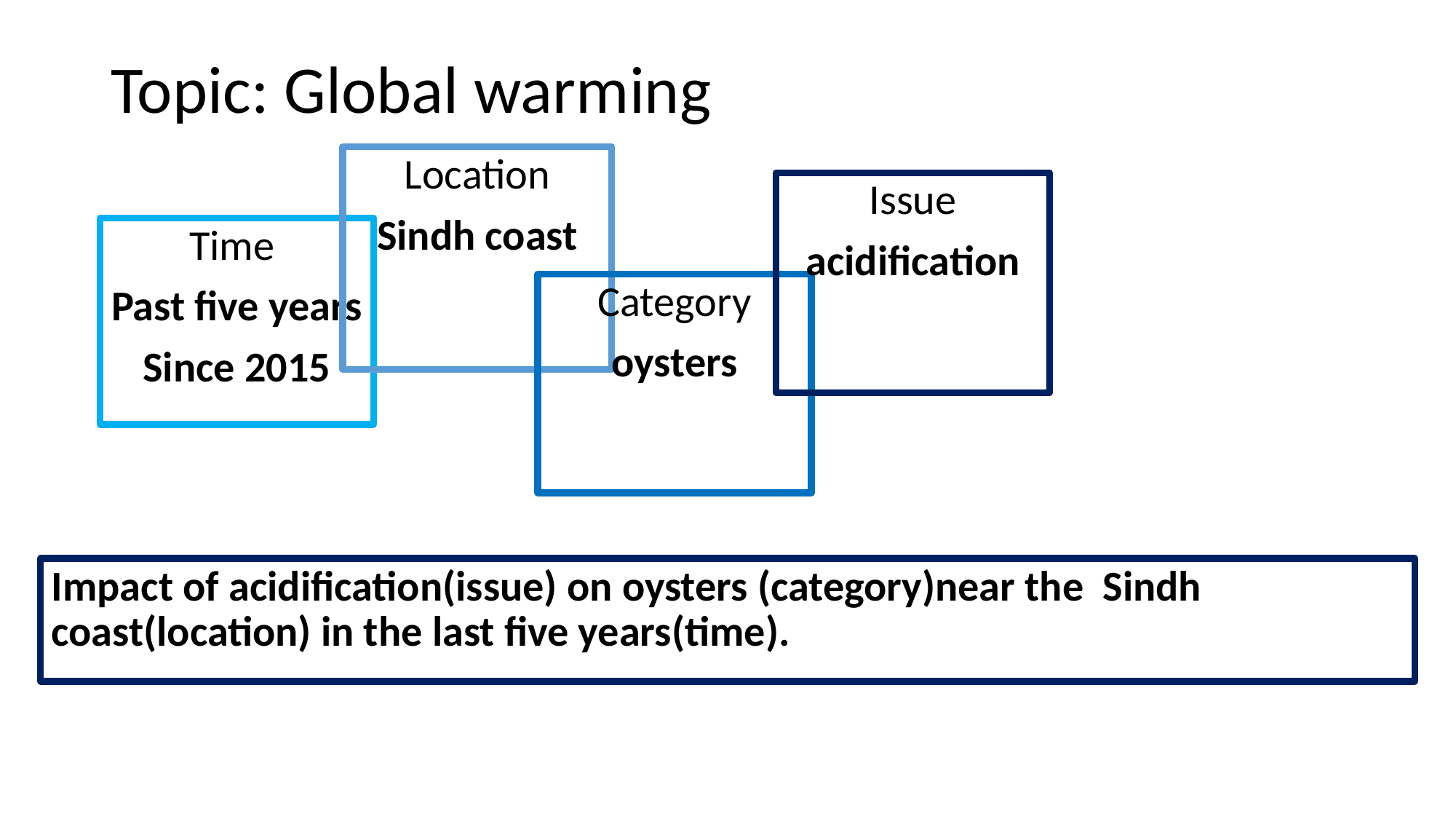

# Topic: Global warming
Location
Sindh coast
Issue
acidification
Time
Past five years
Since 2015

Category
oysters

Impact of acidification(issue) on oysters (category)near the  Sindh coast(location) in the last five years(time).